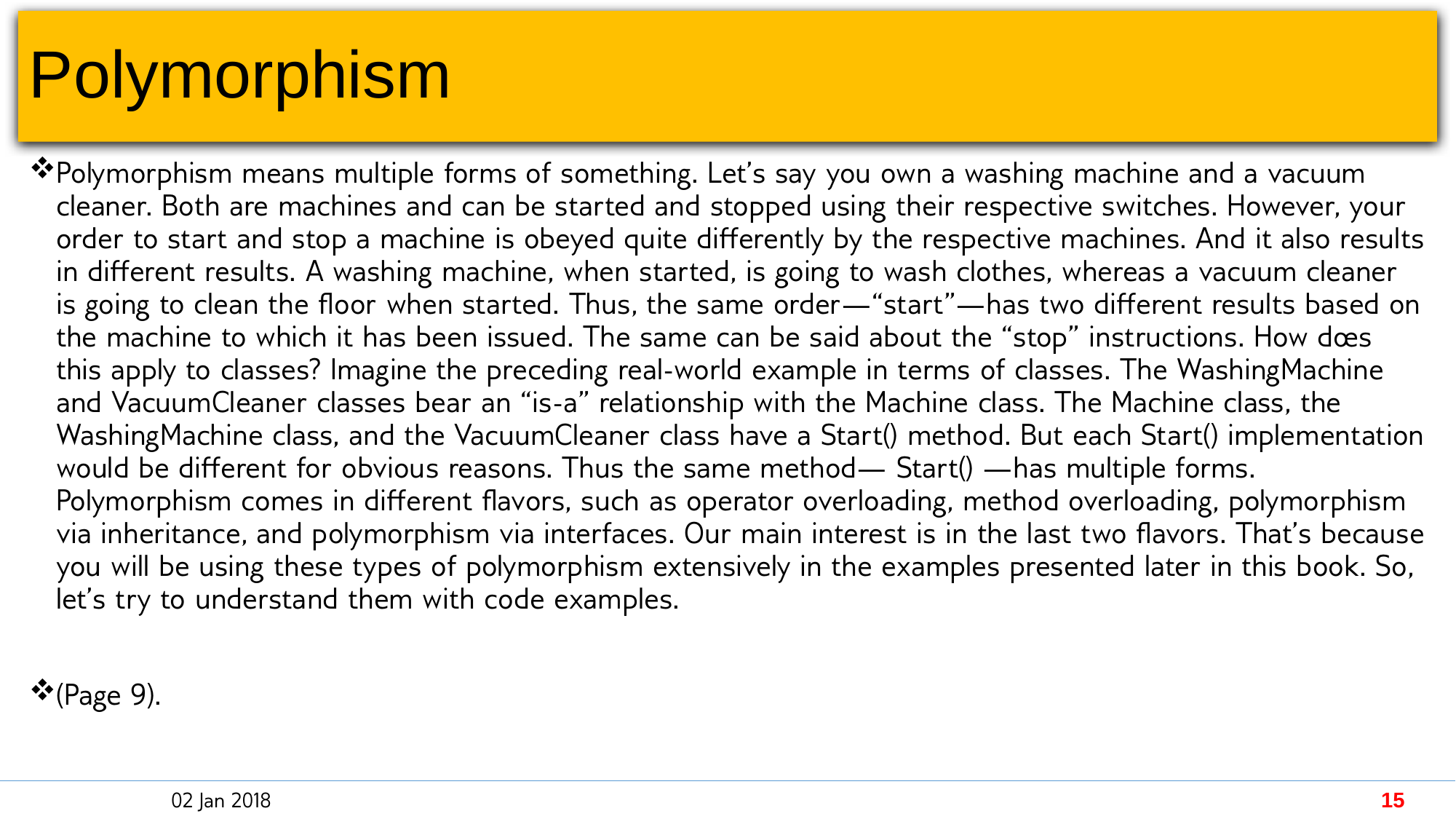

# Polymorphism
Polymorphism means multiple forms of something. Let’s say you own a washing machine and a vacuum cleaner. Both are machines and can be started and stopped using their respective switches. However, your order to start and stop a machine is obeyed quite differently by the respective machines. And it also results in different results. A washing machine, when started, is going to wash clothes, whereas a vacuum cleaner is going to clean the floor when started. Thus, the same order—“start”—has two different results based on the machine to which it has been issued. The same can be said about the “stop” instructions. How does this apply to classes? Imagine the preceding real-world example in terms of classes. The WashingMachine and VacuumCleaner classes bear an “is-a” relationship with the Machine class. The Machine class, the WashingMachine class, and the VacuumCleaner class have a Start() method. But each Start() implementation would be different for obvious reasons. Thus the same method— Start() —has multiple forms. Polymorphism comes in different flavors, such as operator overloading, method overloading, polymorphism via inheritance, and polymorphism via interfaces. Our main interest is in the last two flavors. That’s because you will be using these types of polymorphism extensively in the examples presented later in this book. So, let’s try to understand them with code examples.

(Page 9).
02 Jan 2018
15